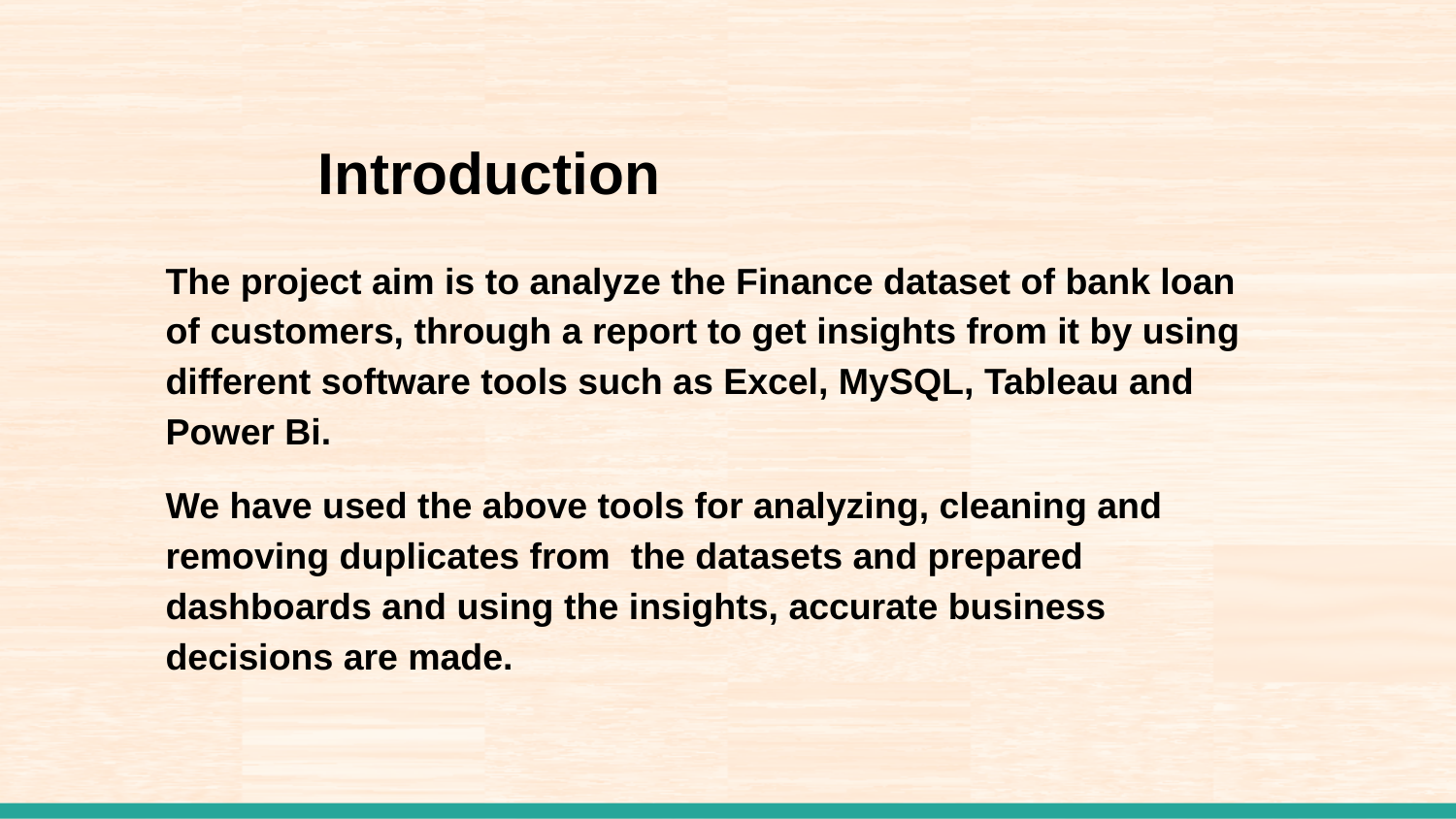

# Introduction
The project aim is to analyze the Finance dataset of bank loan of customers, through a report to get insights from it by using different software tools such as Excel, MySQL, Tableau and Power Bi.
We have used the above tools for analyzing, cleaning and removing duplicates from  the datasets and prepared dashboards and using the insights, accurate business decisions are made.